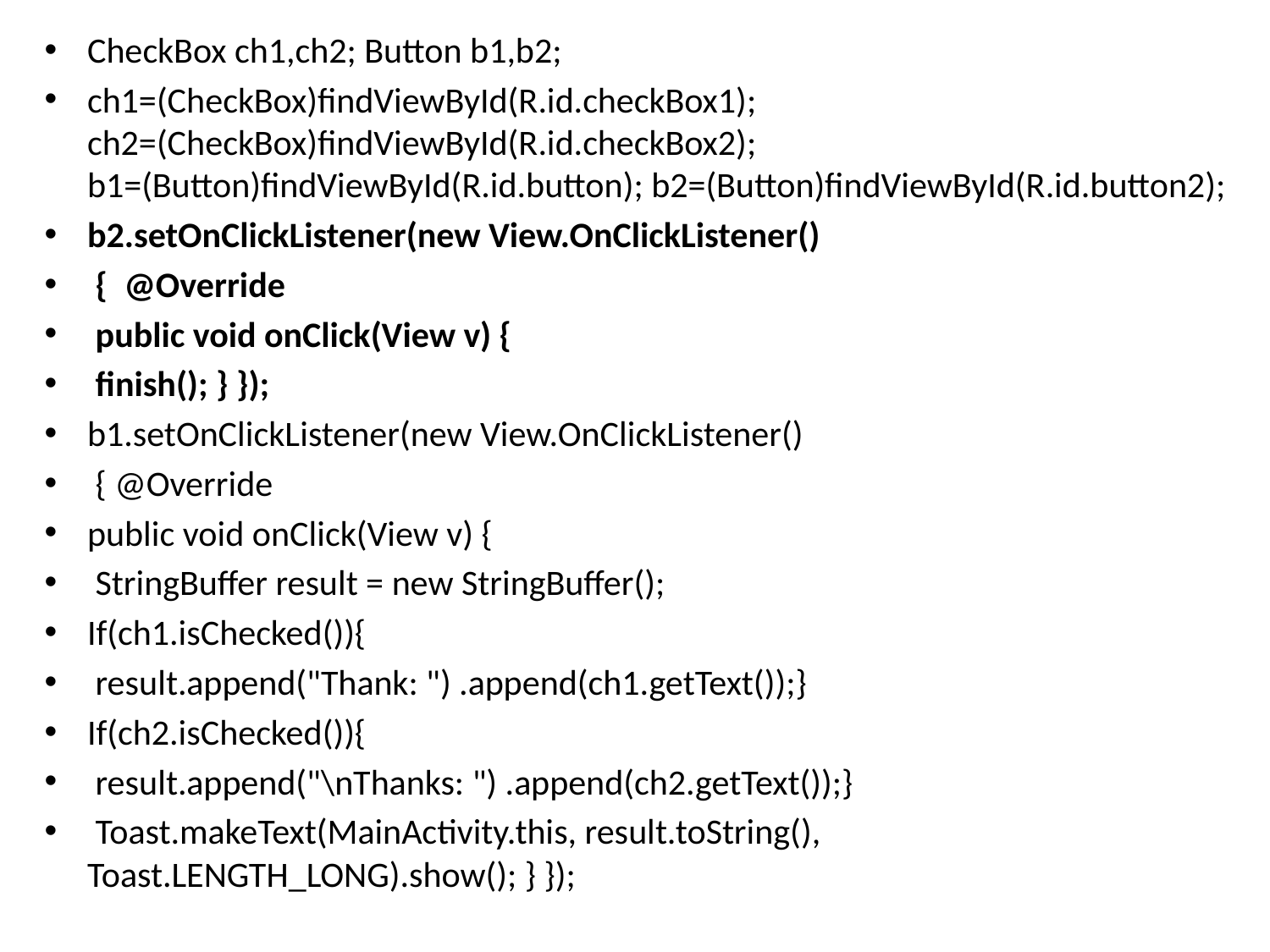

CheckBox ch1,ch2; Button b1,b2;
ch1=(CheckBox)findViewById(R.id.checkBox1); ch2=(CheckBox)findViewById(R.id.checkBox2); b1=(Button)findViewById(R.id.button); b2=(Button)findViewById(R.id.button2);
b2.setOnClickListener(new View.OnClickListener()
 {  @Override
 public void onClick(View v) {
 finish(); } });
b1.setOnClickListener(new View.OnClickListener()
 { @Override
public void onClick(View v) {
 StringBuffer result = new StringBuffer();
If(ch1.isChecked()){
 result.append("Thank: ") .append(ch1.getText());}
If(ch2.isChecked()){
 result.append("\nThanks: ") .append(ch2.getText());}
 Toast.makeText(MainActivity.this, result.toString(), Toast.LENGTH_LONG).show(); } });